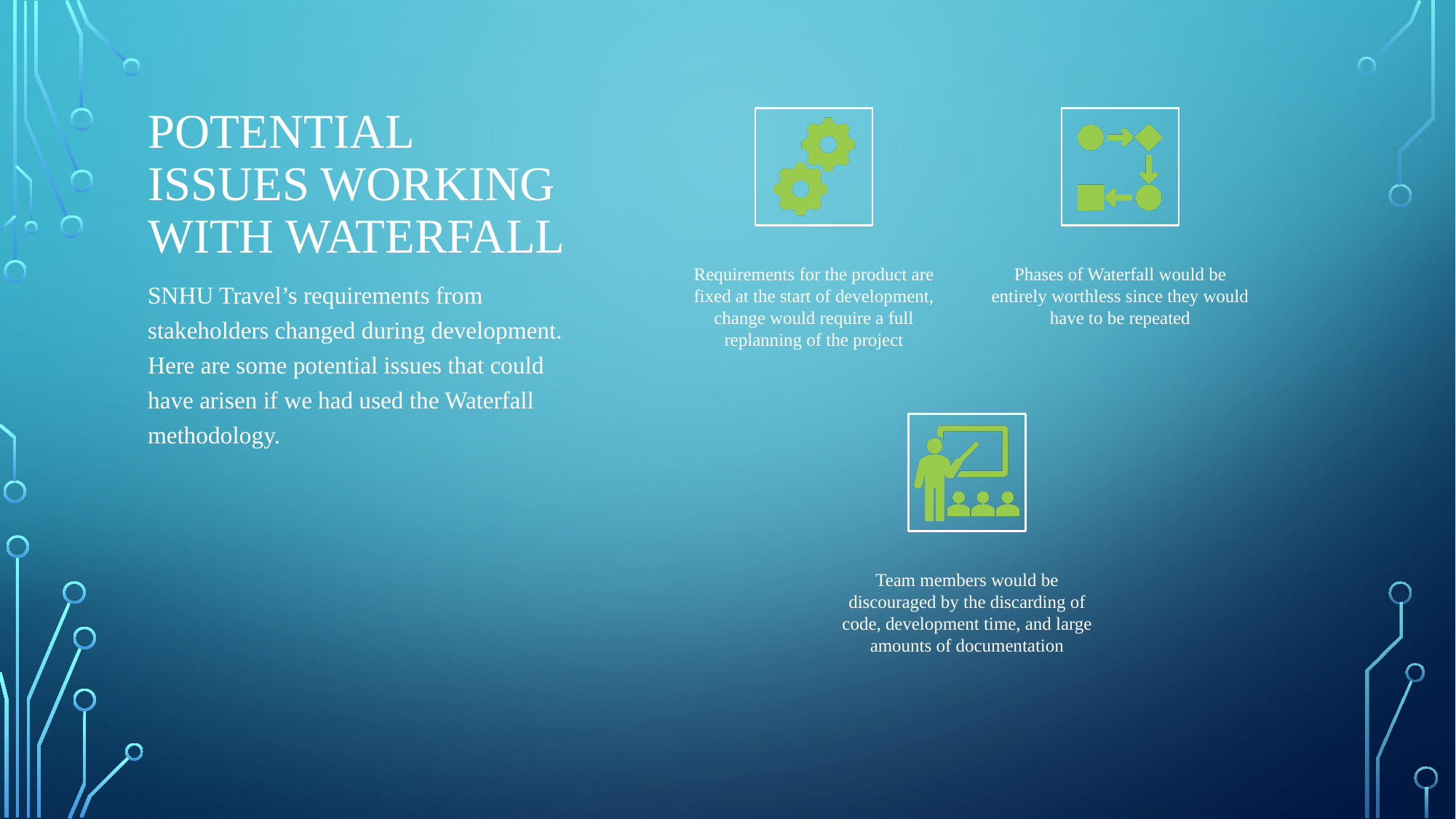

Requirements for the product are fixed at the start of development, change would require a full replanning of the project
Phases of Waterfall would be entirely worthless since they would have to be repeated
Team members would be discouraged by the discarding of code, development time, and large amounts of documentation
# Potential issues working with waterfall
SNHU Travel’s requirements from stakeholders changed during development. Here are some potential issues that could have arisen if we had used the Waterfall methodology.